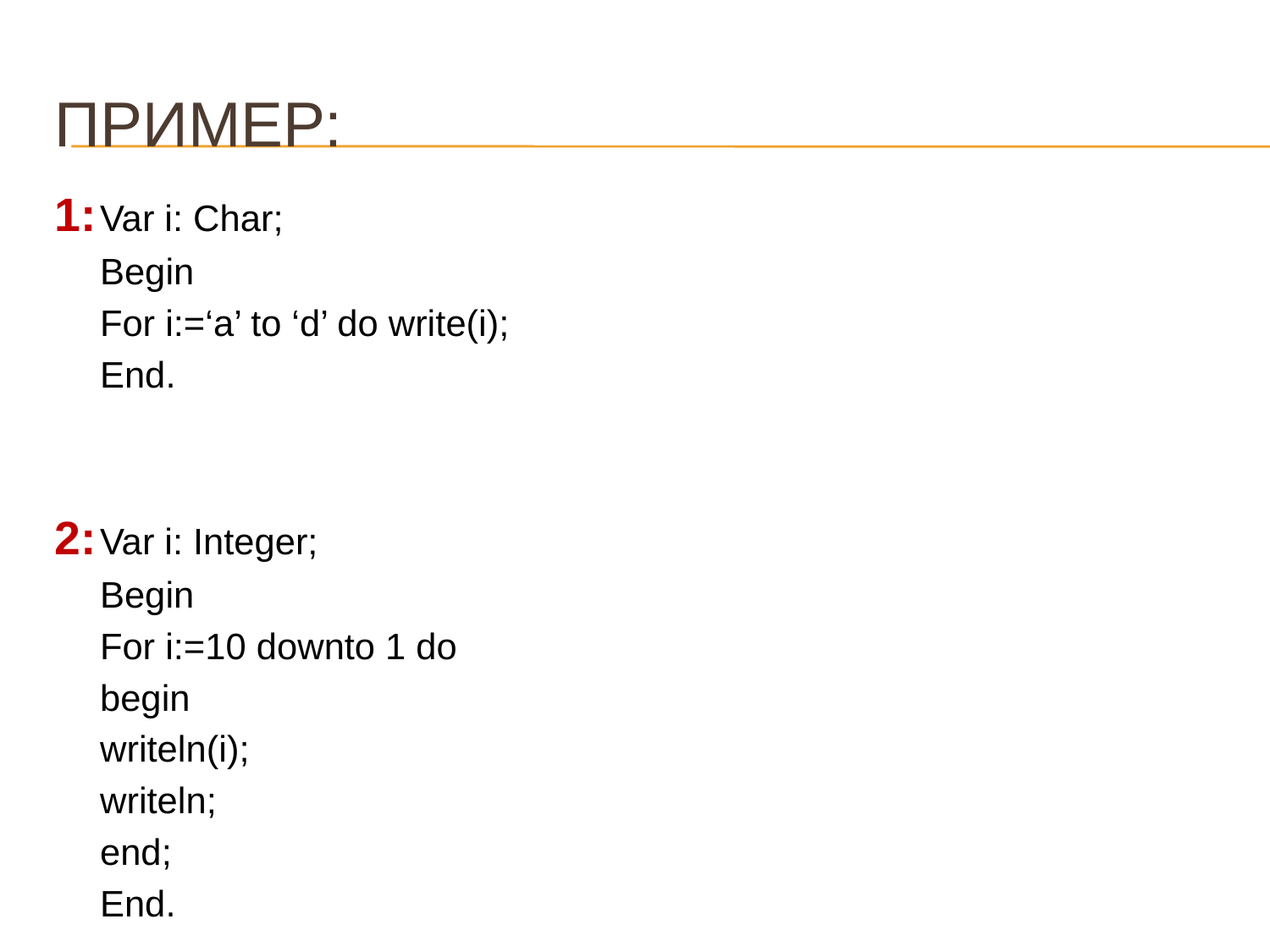

# Пример:
1:	Var i: Char;
  	Begin
		For i:=‘a’ to ‘d’ do write(i);
	End.

2:	Var i: Integer;
	Begin
		For i:=10 downto 1 do
			begin
				writeln(i);
				writeln;
			end;
	End.